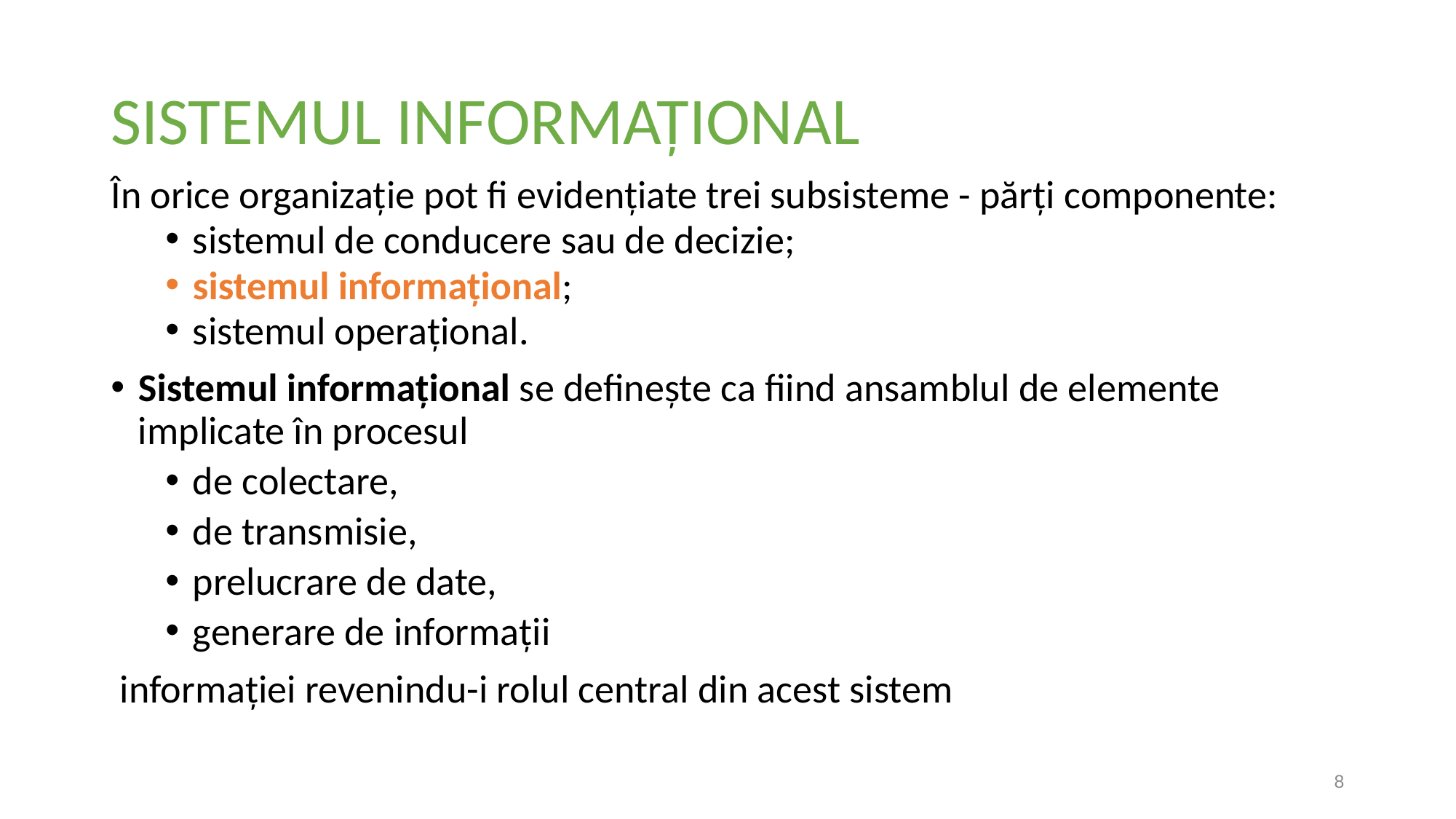

# SISTEMUL INFORMAŢIONAL
În orice organizaţie pot fi evidenţiate trei subsisteme - părţi componente:
sistemul de conducere sau de decizie;
sistemul informaţional;
sistemul operaţional.
Sistemul informaţional se defineşte ca fiind ansamblul de elemente implicate în procesul
de colectare,
de transmisie,
prelucrare de date,
generare de informaţii
 informaţiei revenindu-i rolul central din acest sistem
8